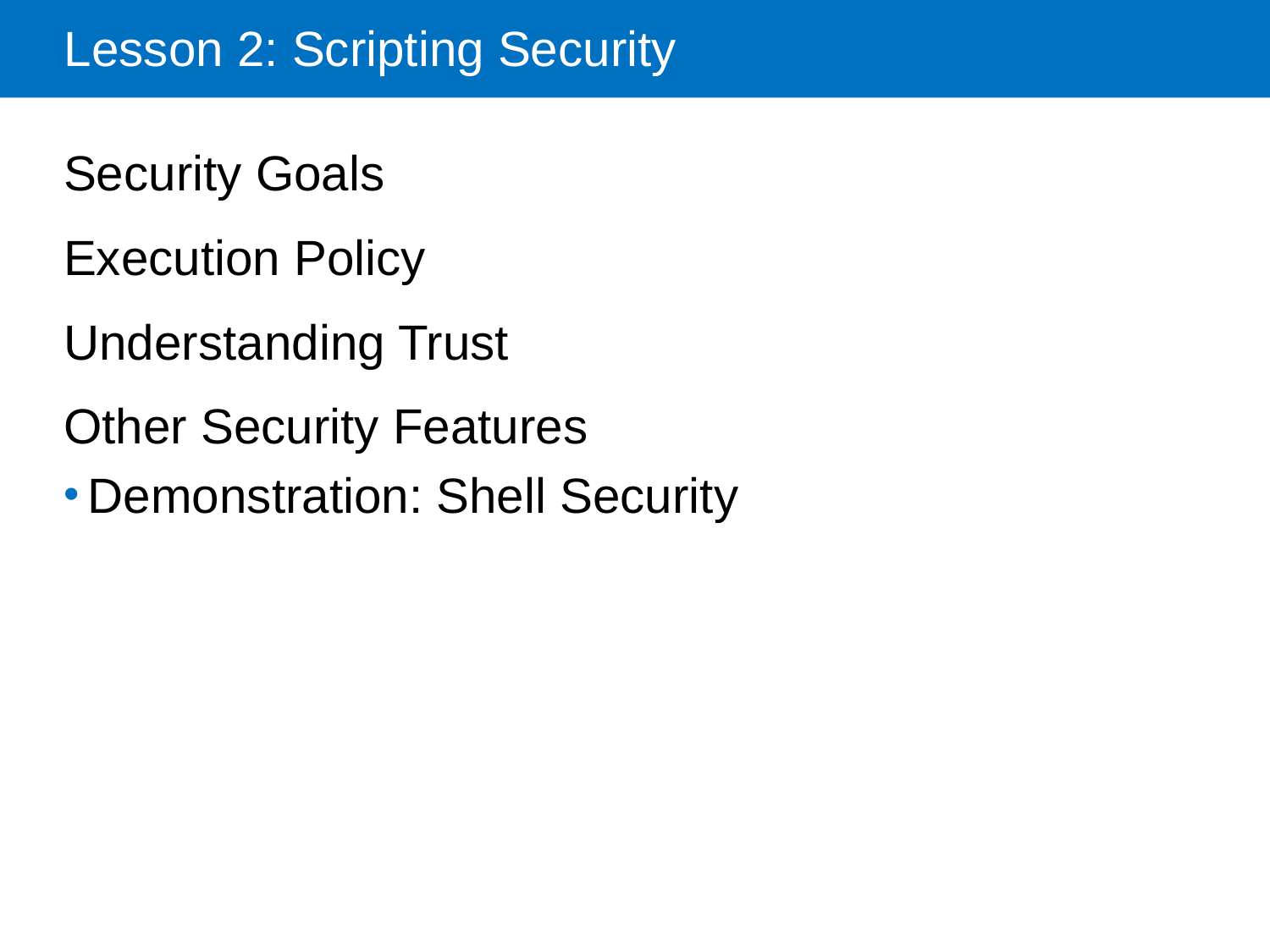

# Lesson 2: Scripting Security
Security Goals
Execution Policy
Understanding Trust
Other Security Features
Demonstration: Shell Security